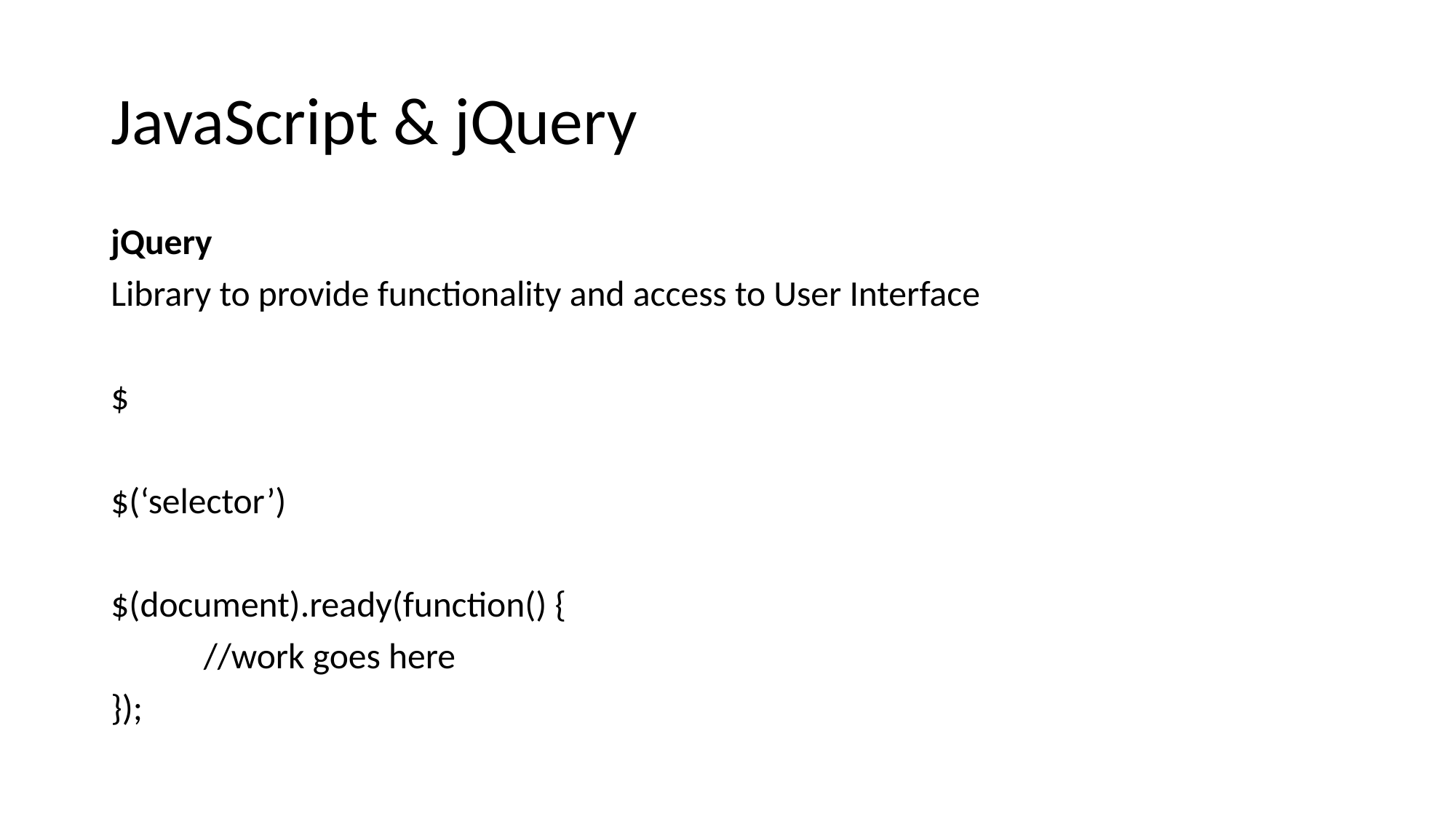

# JavaScript & jQuery
jQuery
Library to provide functionality and access to User Interface

$

$(‘selector’)

$(document).ready(function() {
	//work goes here
});